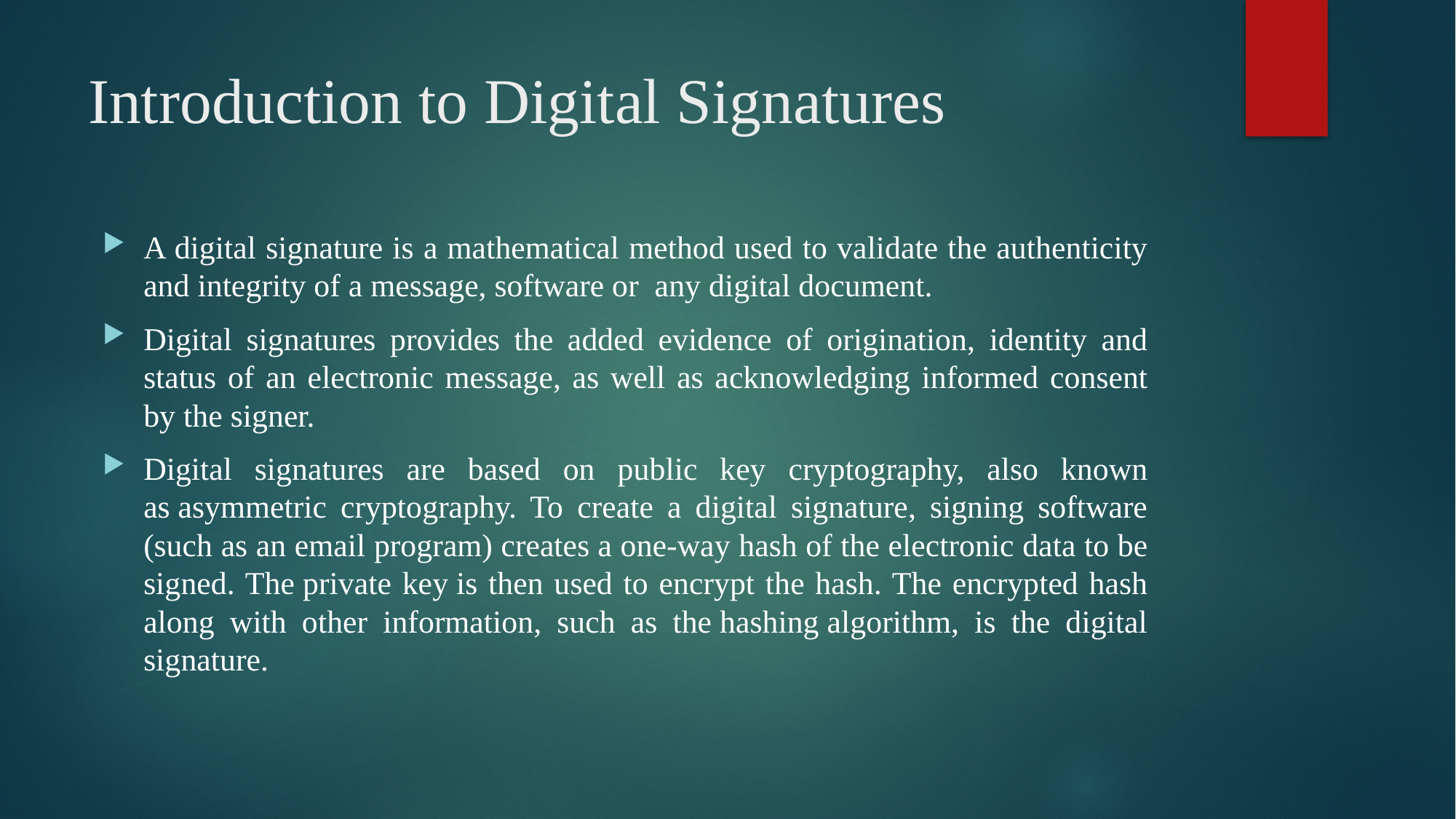

# Introduction to Digital Signatures
A digital signature is a mathematical method used to validate the authenticity and integrity of a message, software or  any digital document.
Digital signatures provides the added evidence of origination, identity and status of an electronic message, as well as acknowledging informed consent by the signer.
Digital signatures are based on public key cryptography, also known as asymmetric cryptography. To create a digital signature, signing software (such as an email program) creates a one-way hash of the electronic data to be signed. The private key is then used to encrypt the hash. The encrypted hash along with other information, such as the hashing algorithm, is the digital signature.